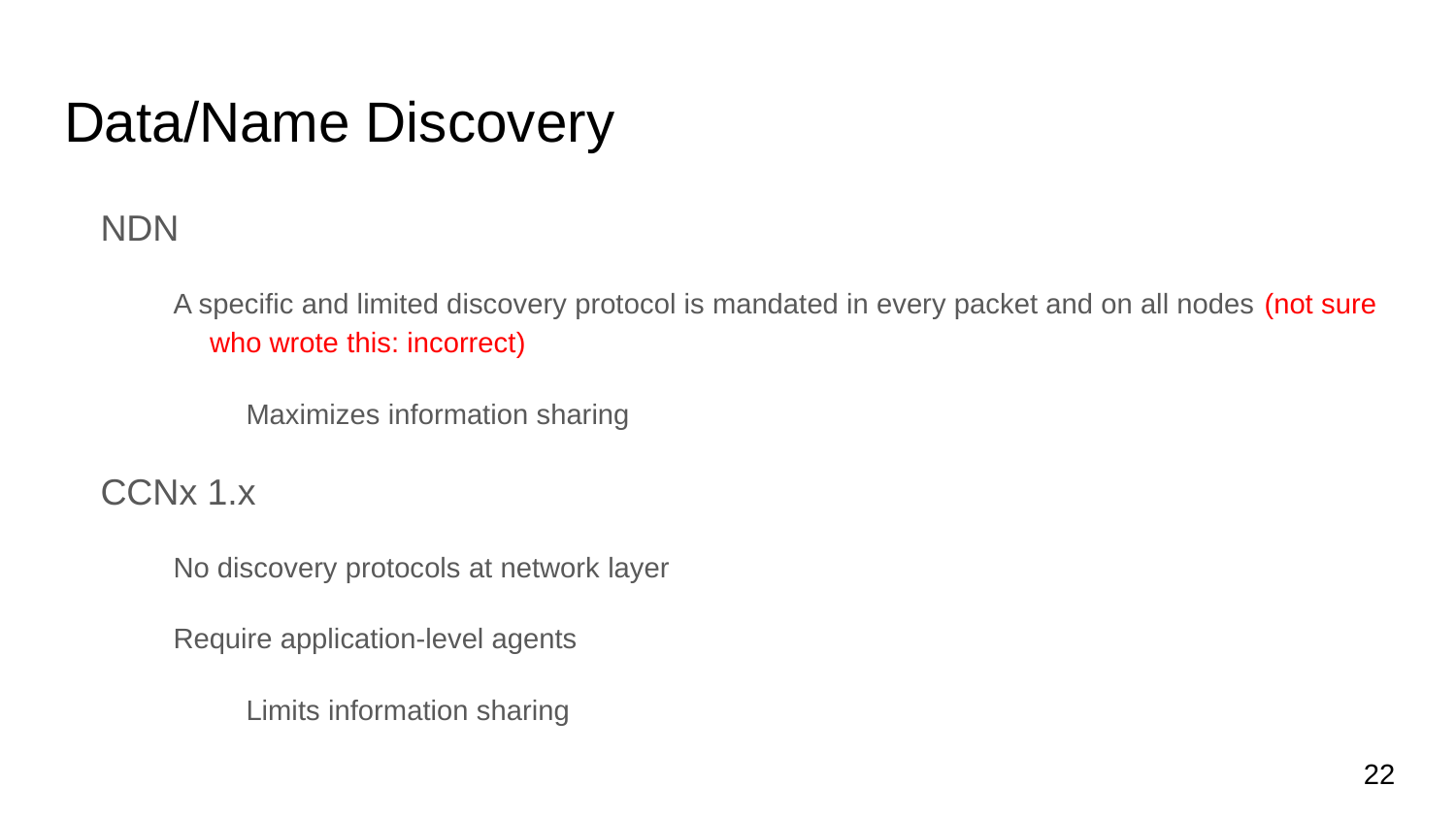

# Data/Name Discovery
NDN
A specific and limited discovery protocol is mandated in every packet and on all nodes (not sure who wrote this: incorrect)
Maximizes information sharing
CCNx 1.x
No discovery protocols at network layer
Require application-level agents
Limits information sharing
22